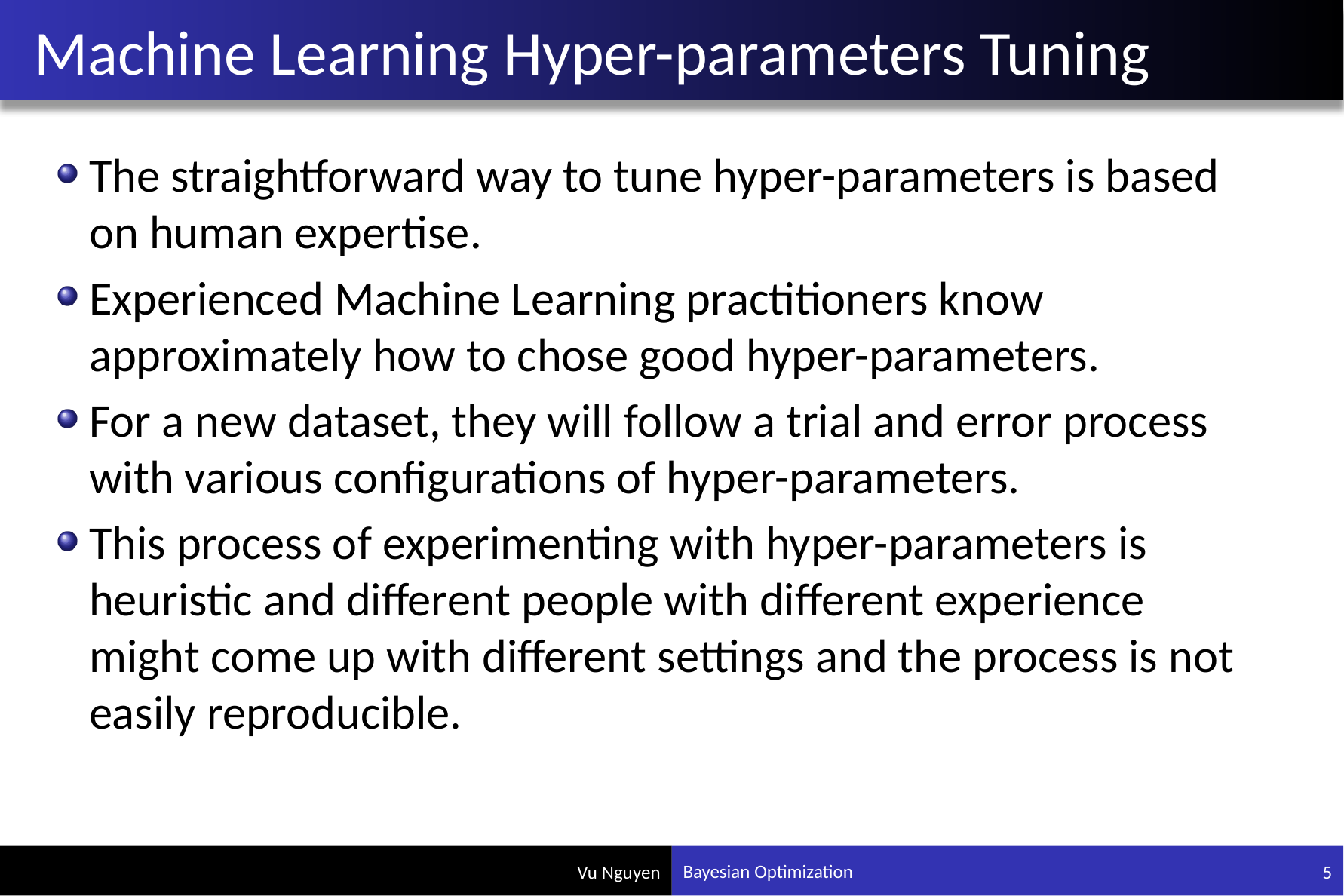

# Machine Learning Hyper-parameters Tuning
The straightforward way to tune hyper-parameters is based on human expertise.
Experienced Machine Learning practitioners know approximately how to chose good hyper-parameters.
For a new dataset, they will follow a trial and error process with various configurations of hyper-parameters.
This process of experimenting with hyper-parameters is heuristic and different people with different experience might come up with different settings and the process is not easily reproducible.

Bayesian Optimization
5